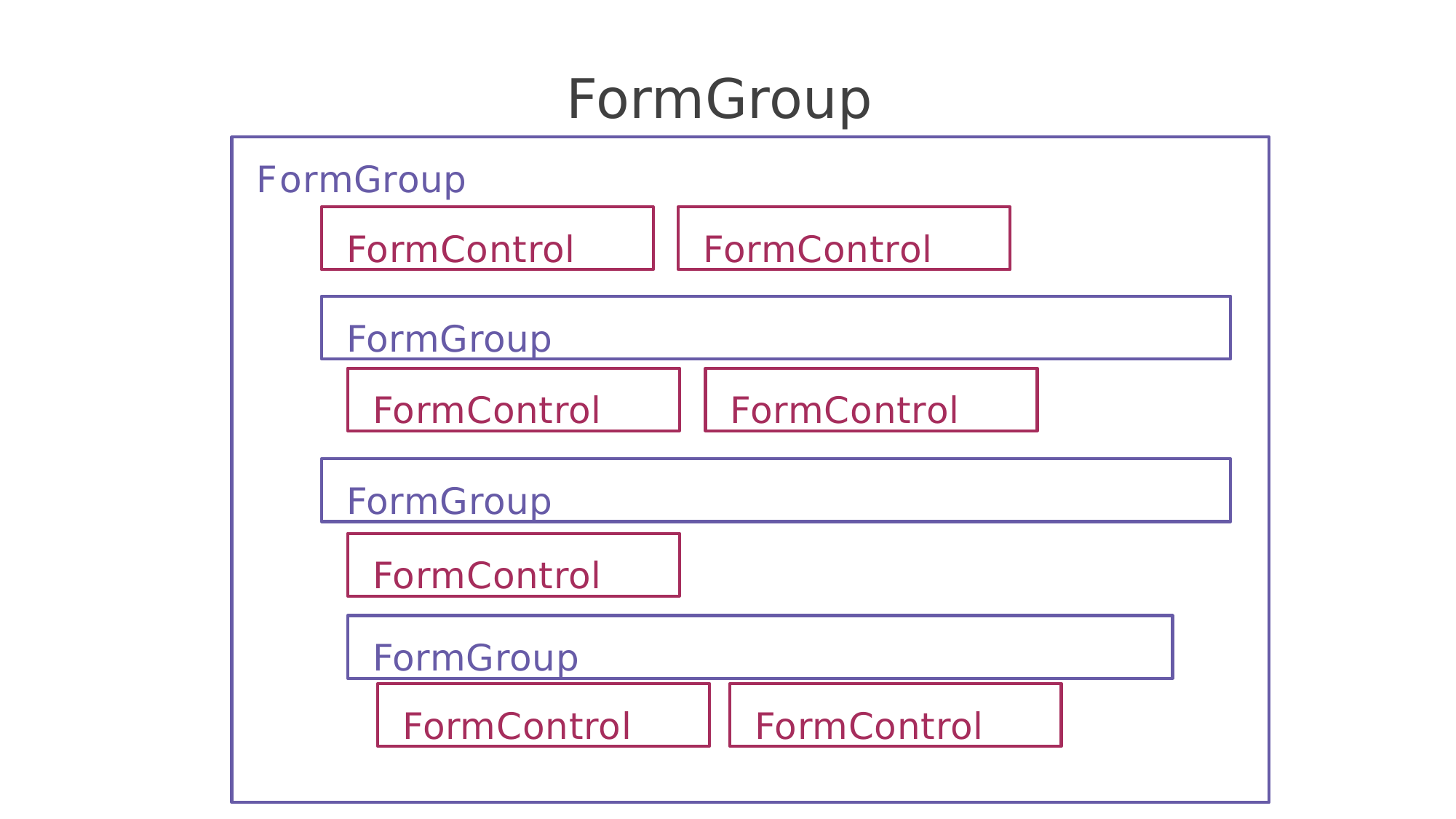

# FormGroup

FormGroup
FormControl
FormControl
FormGroup
FormControl
FormControl
FormGroup
FormControl
FormGroup
FormControl
FormControl
8